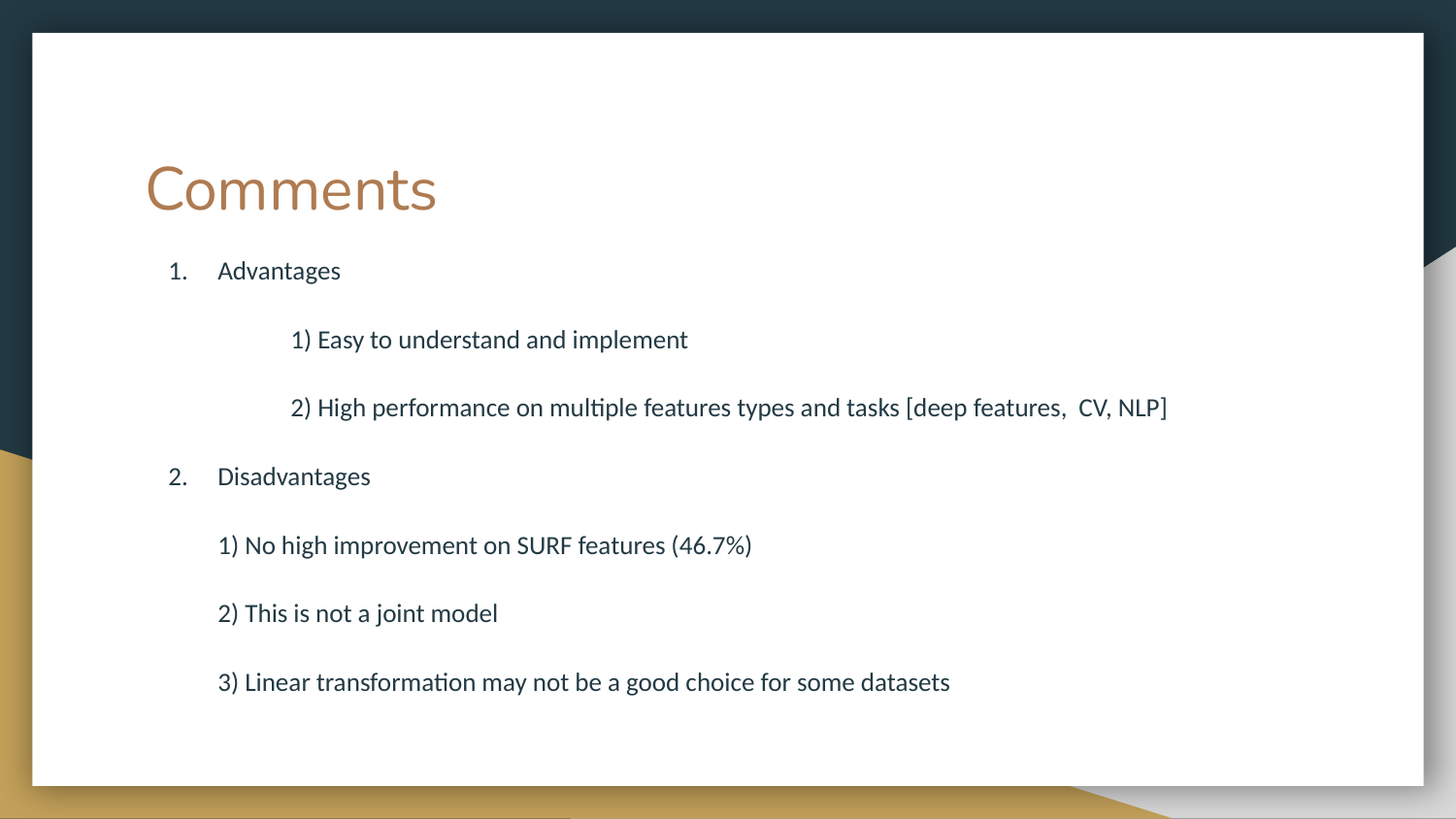

# Comments
Advantages
	1) Easy to understand and implement
	2) High performance on multiple features types and tasks [deep features,  CV, NLP]
Disadvantages
1) No high improvement on SURF features (46.7%)
2) This is not a joint model
3) Linear transformation may not be a good choice for some datasets